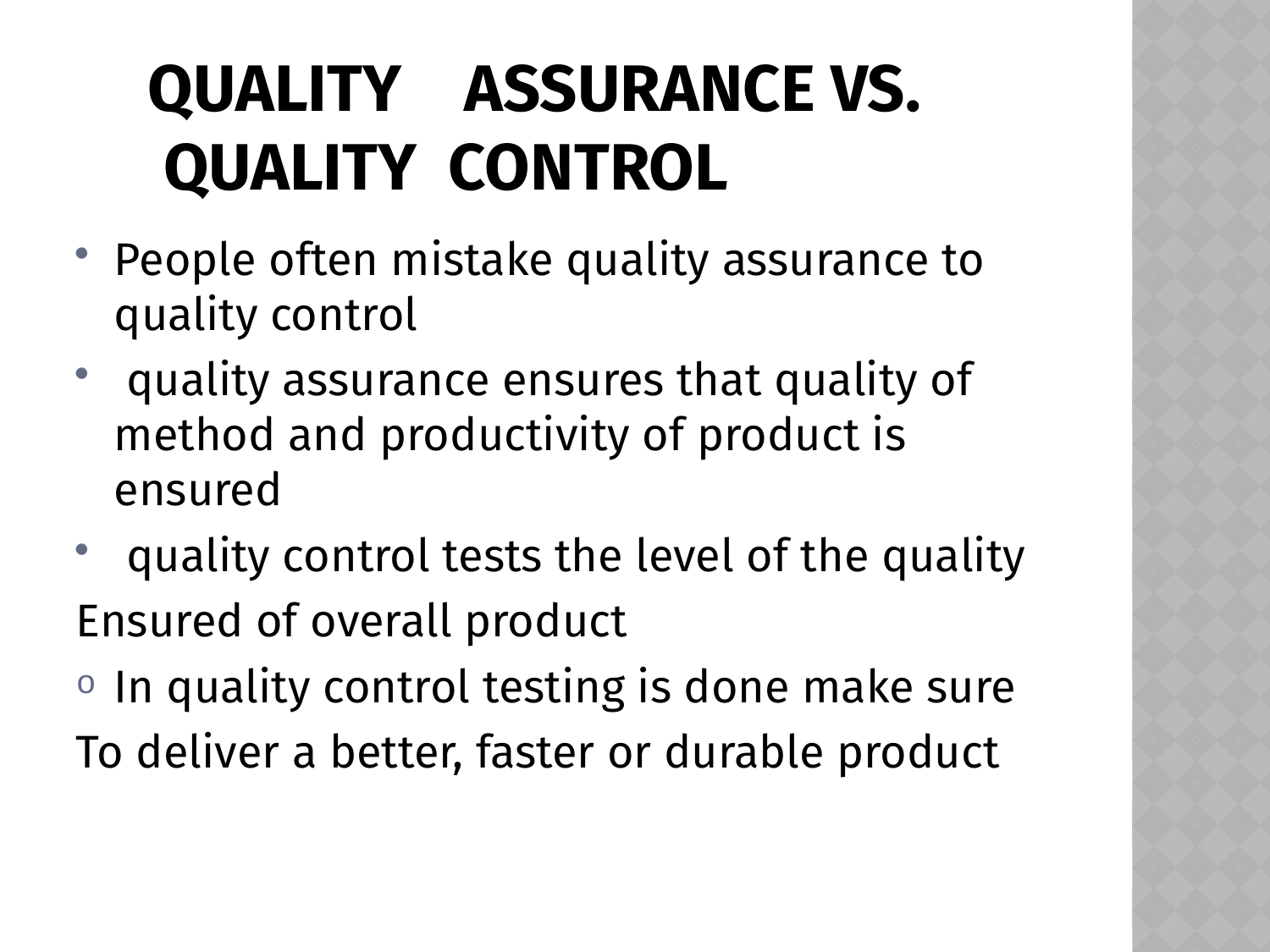

# Quality    assurance vs. quality  control
People often mistake quality assurance to quality control
 quality assurance ensures that quality of method and productivity of product is ensured
 quality control tests the level of the quality
Ensured of overall product
In quality control testing is done make sure
To deliver a better, faster or durable product